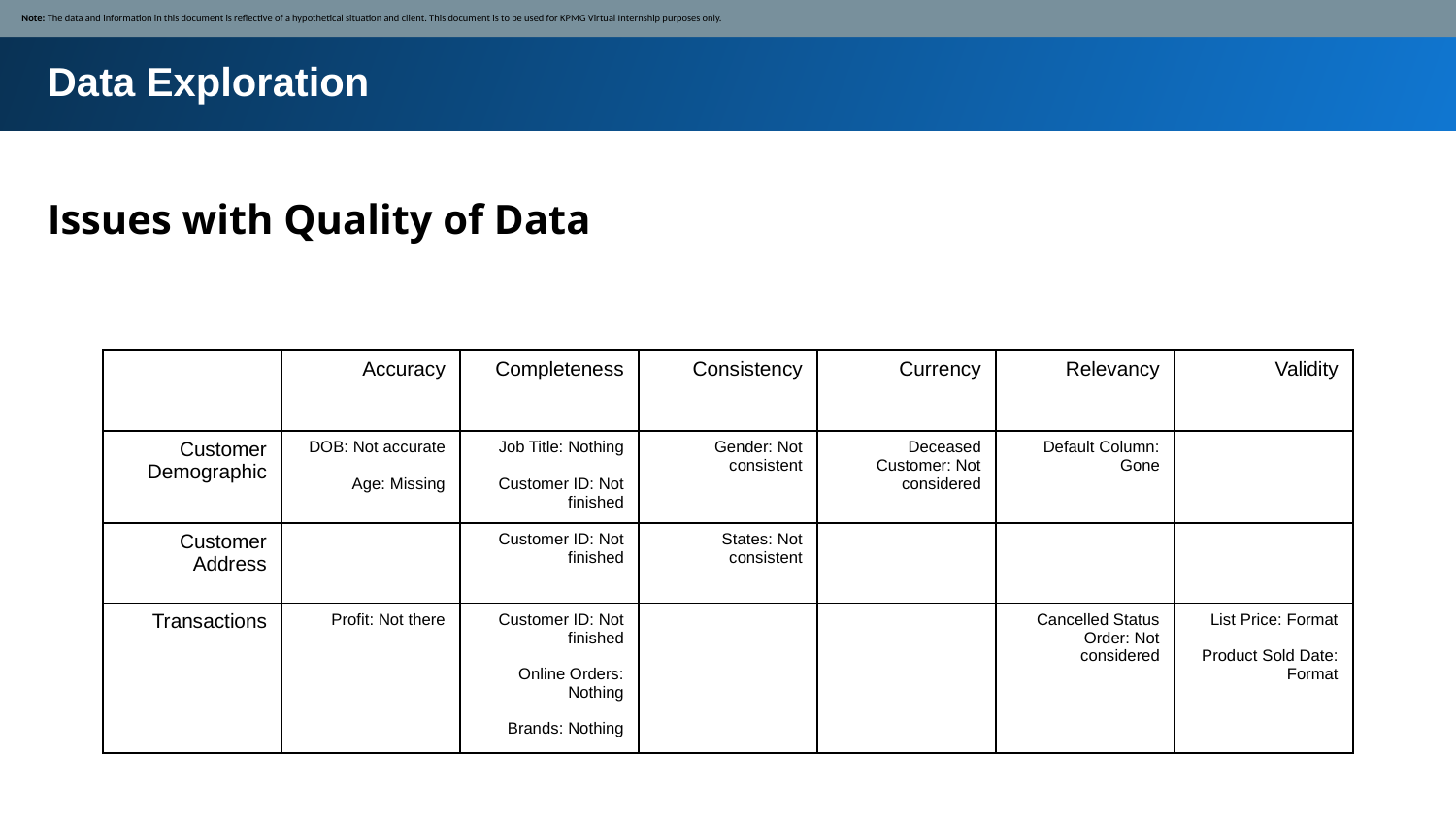

Note: The data and information in this document is reflective of a hypothetical situation and client. This document is to be used for KPMG Virtual Internship purposes only.
Data Exploration
Issues with Quality of Data
|  | Accuracy | Completeness | Consistency | Currency | Relevancy | Validity |
| --- | --- | --- | --- | --- | --- | --- |
| Customer Demographic | DOB: Not accurate Age: Missing | Job Title: Nothing Customer ID: Not finished | Gender: Not consistent | Deceased Customer: Not considered | Default Column: Gone |  |
| Customer Address |  | Customer ID: Not finished | States: Not consistent |  |  |  |
| Transactions | Profit: Not there | Customer ID: Not finished Online Orders: Nothing Brands: Nothing |  |  | Cancelled Status Order: Not considered | List Price: Format Product Sold Date: Format |